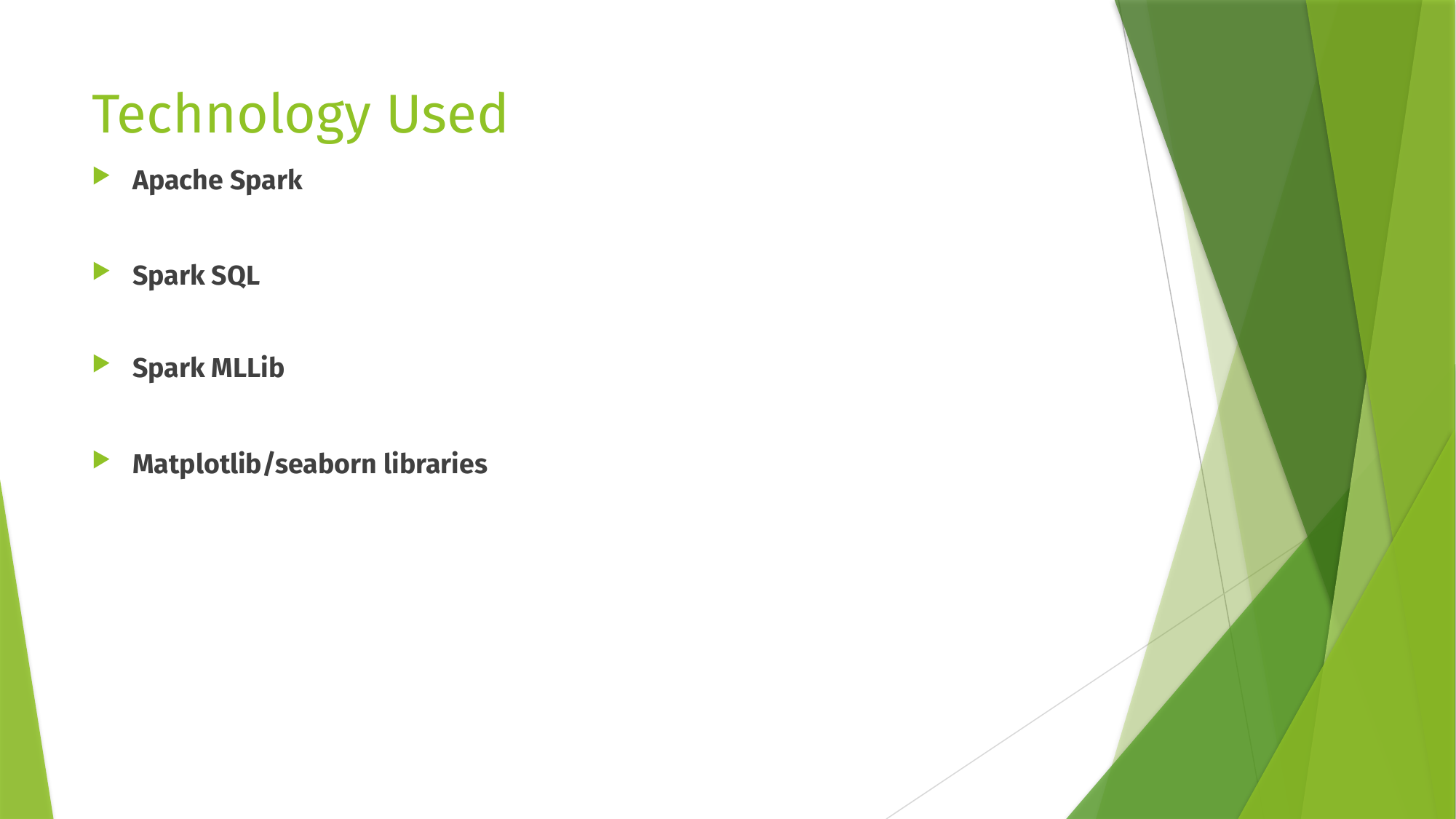

# Technology Used
Apache Spark

Spark SQL

Spark MLLib

Matplotlib/seaborn libraries